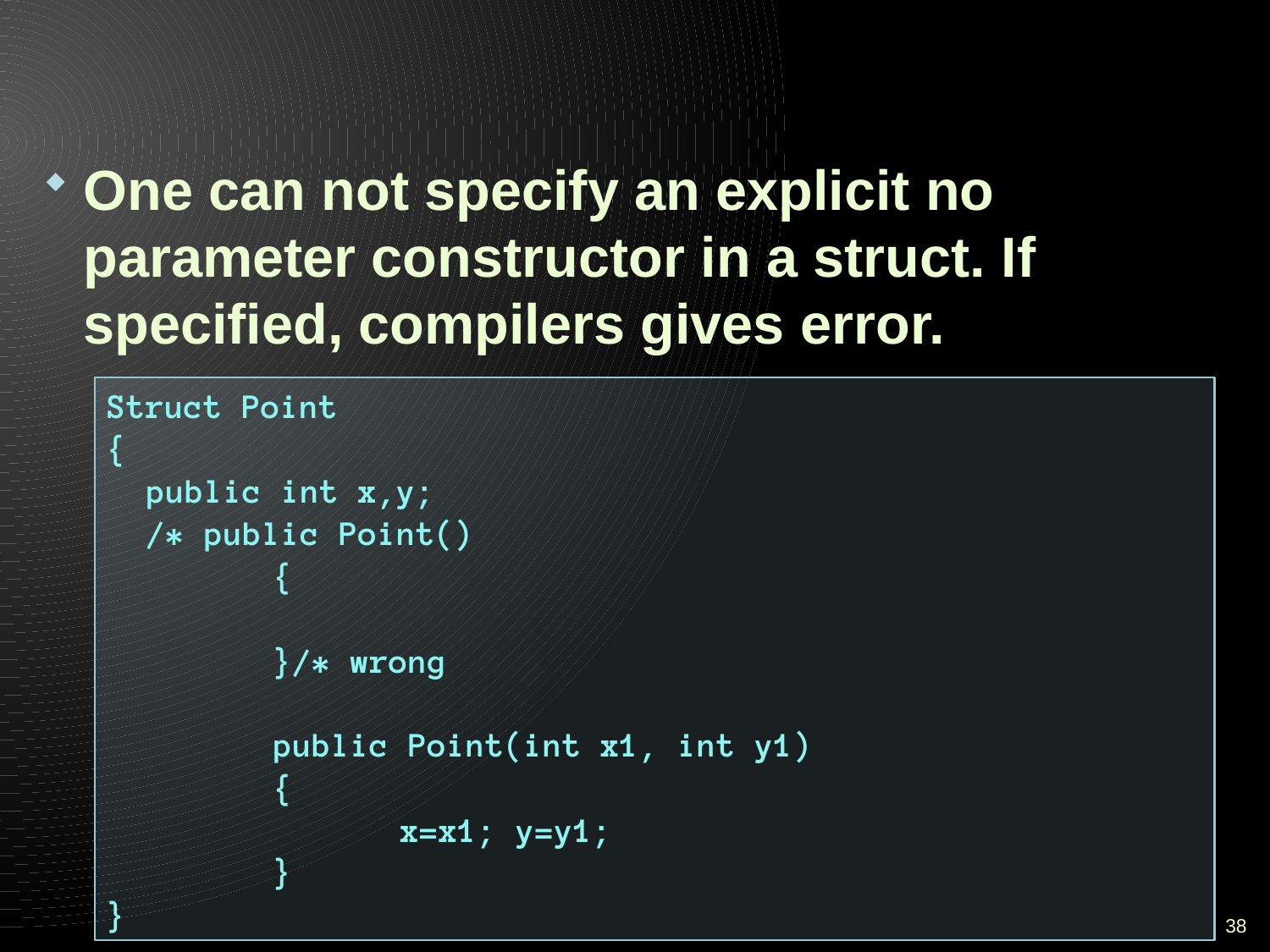

#
One can not specify an explicit no parameter constructor in a struct. If specified, compilers gives error.

Struct Point
{
	public int x,y;
	/* public Point()
		{

		}/* wrong

		public Point(int x1, int y1)
		{
			x=x1; y=y1;
		}
}
38